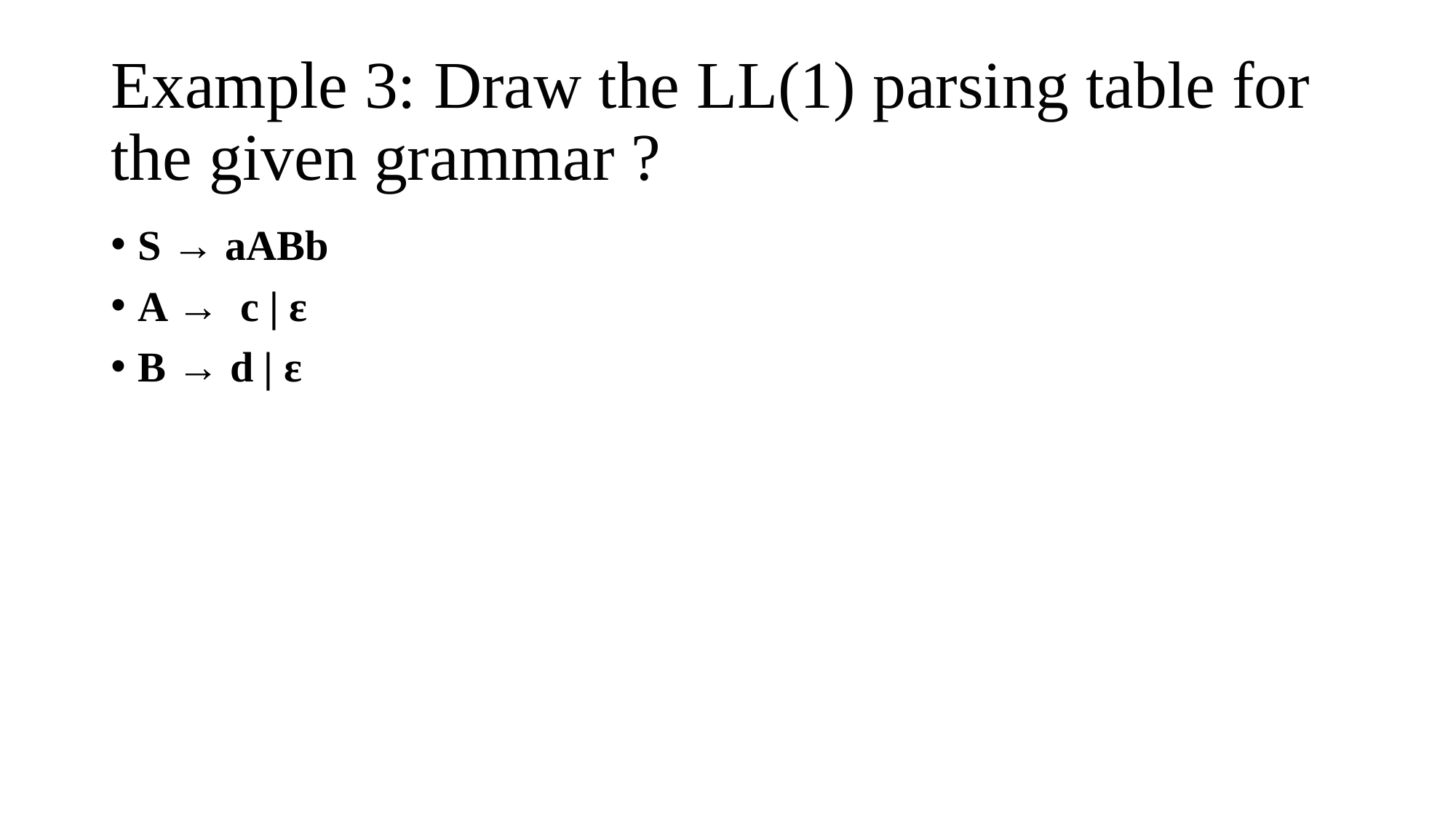

# Example 3: Draw the LL(1) parsing table for the given grammar ?
S → aABb
A →  c | ε
B → d | ε